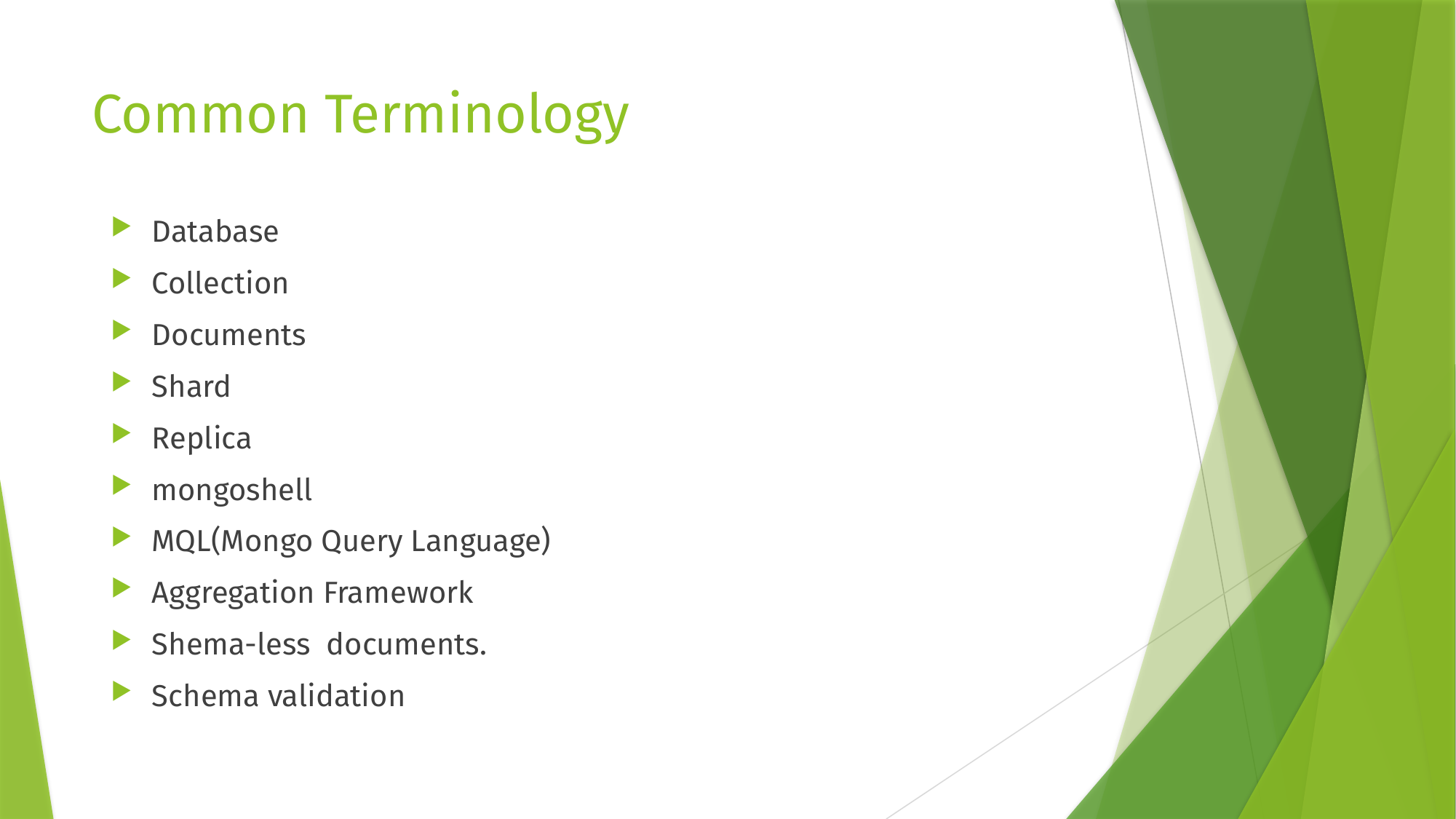

# Common Terminology
Database
Collection
Documents
Shard
Replica
mongoshell
MQL(Mongo Query Language)
Aggregation Framework
Shema-less  documents.
Schema validation